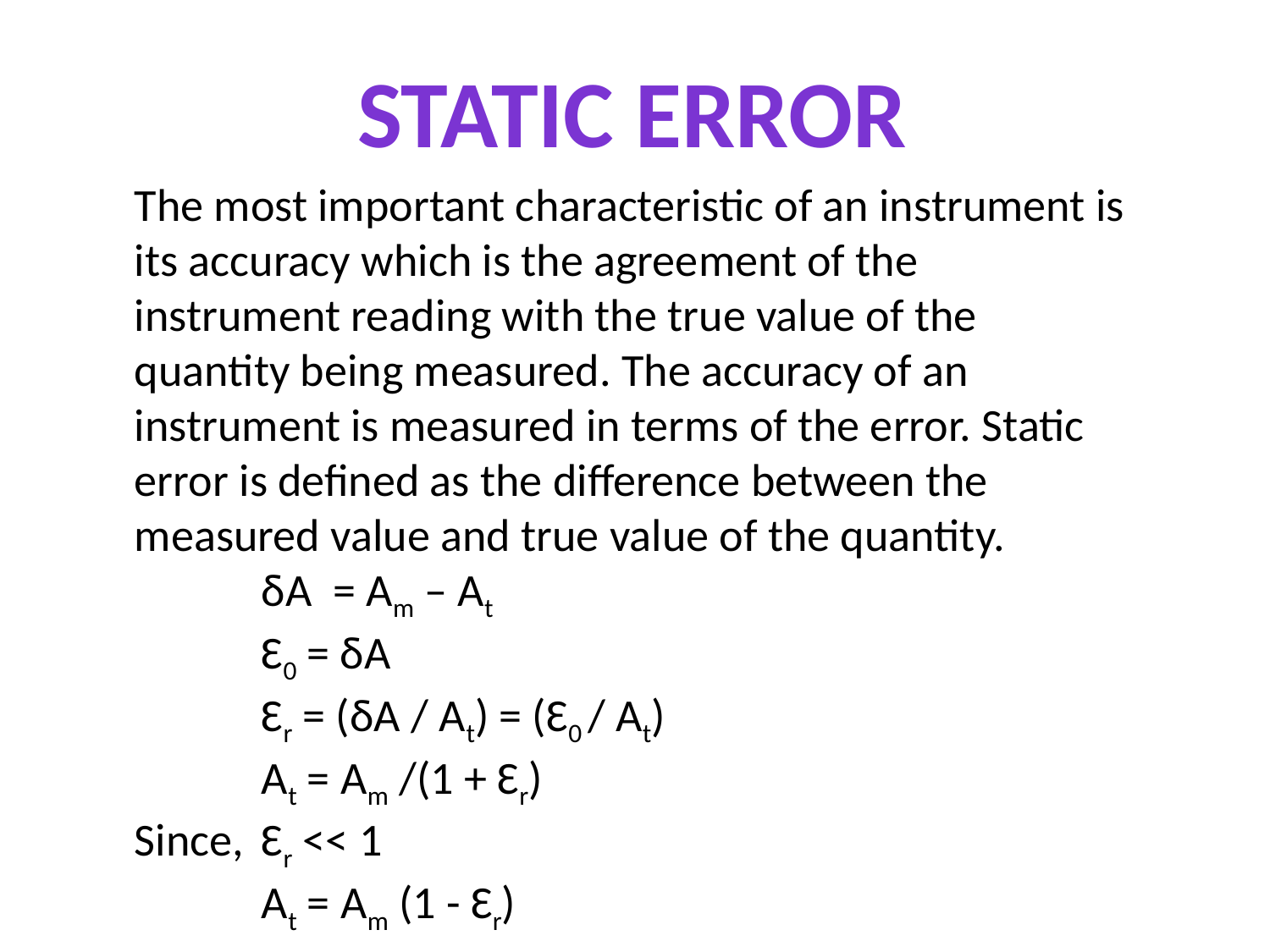

STATIC ERROR
The most important characteristic of an instrument is its accuracy which is the agreement of the instrument reading with the true value of the quantity being measured. The accuracy of an instrument is measured in terms of the error. Static error is defined as the difference between the measured value and true value of the quantity.
	δA  = Am – At
	Ɛ0 = δA
	Ɛr = (δA / At) = (Ɛ0 / At)
	At = Am /(1 + Ɛr)
Since,	Ɛr << 1
	At = Am (1 - Ɛr)